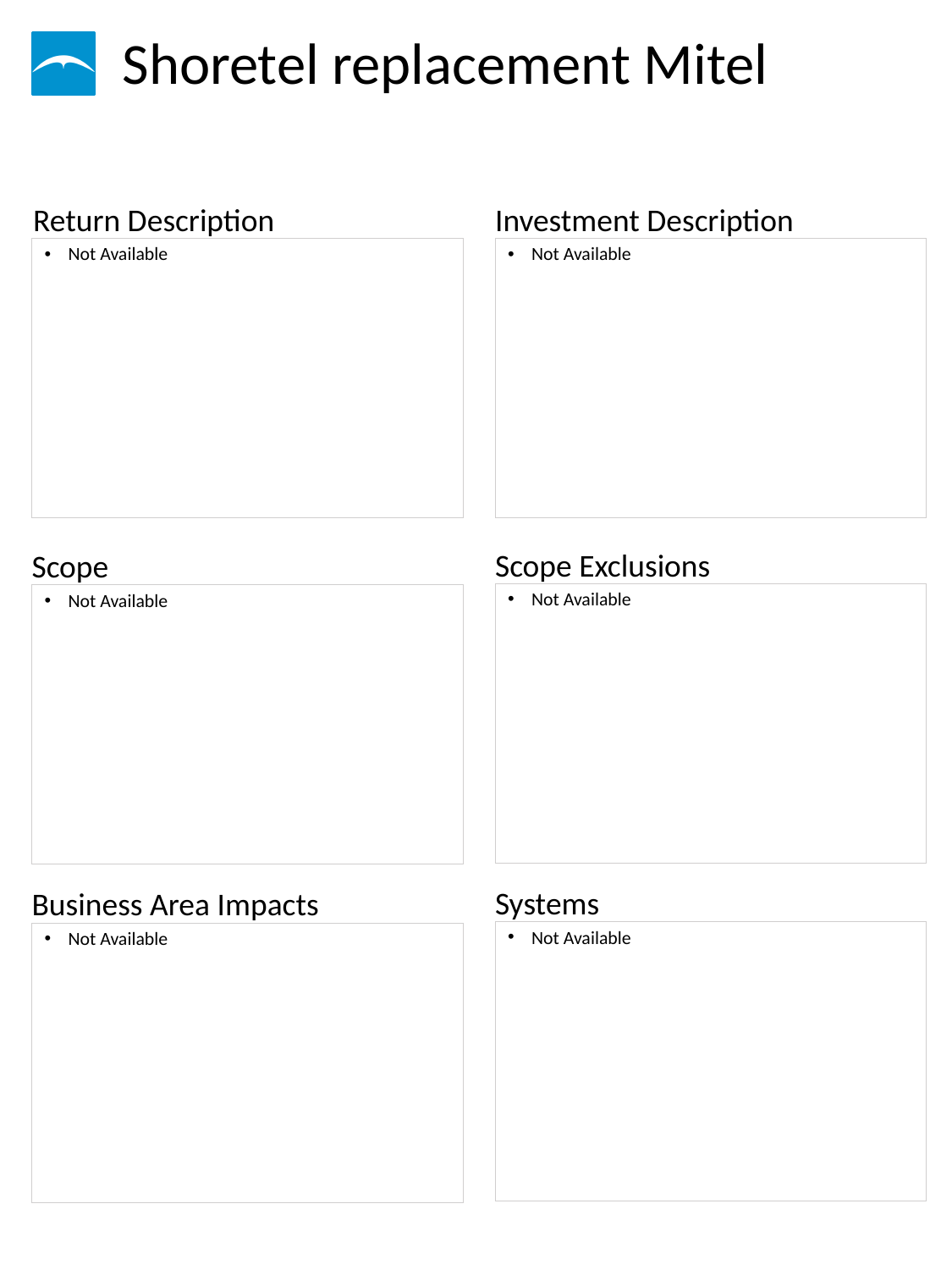

# Shoretel replacement Mitel
Not Available
Not Available
Not Available
Not Available
Not Available
Not Available